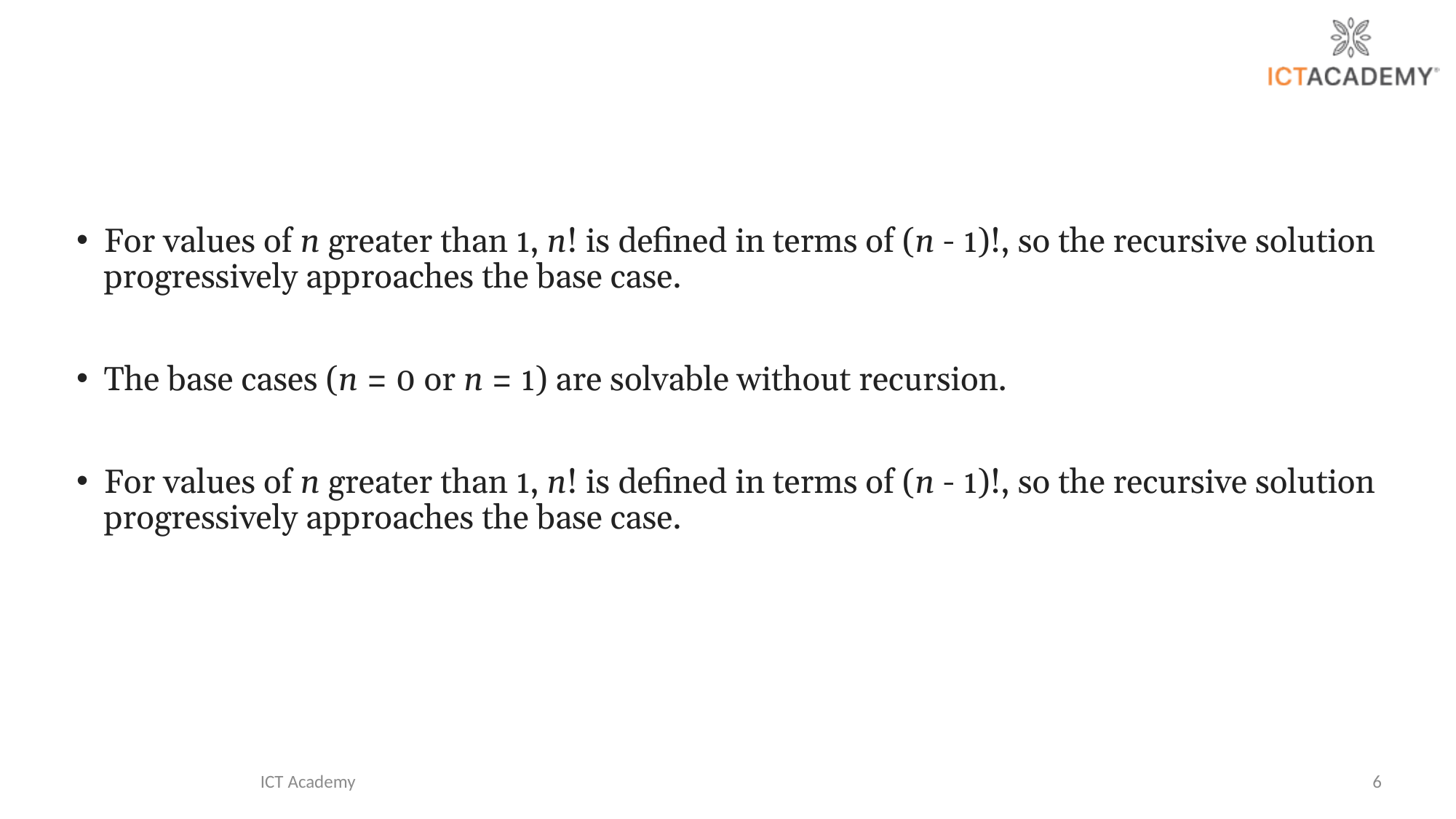

For values of n greater than 1, n! is defined in terms of (n - 1)!, so the recursive solution progressively approaches the base case.

The base cases (n = 0 or n = 1) are solvable without recursion.

For values of n greater than 1, n! is defined in terms of (n - 1)!, so the recursive solution progressively approaches the base case.

ICT Academy
6